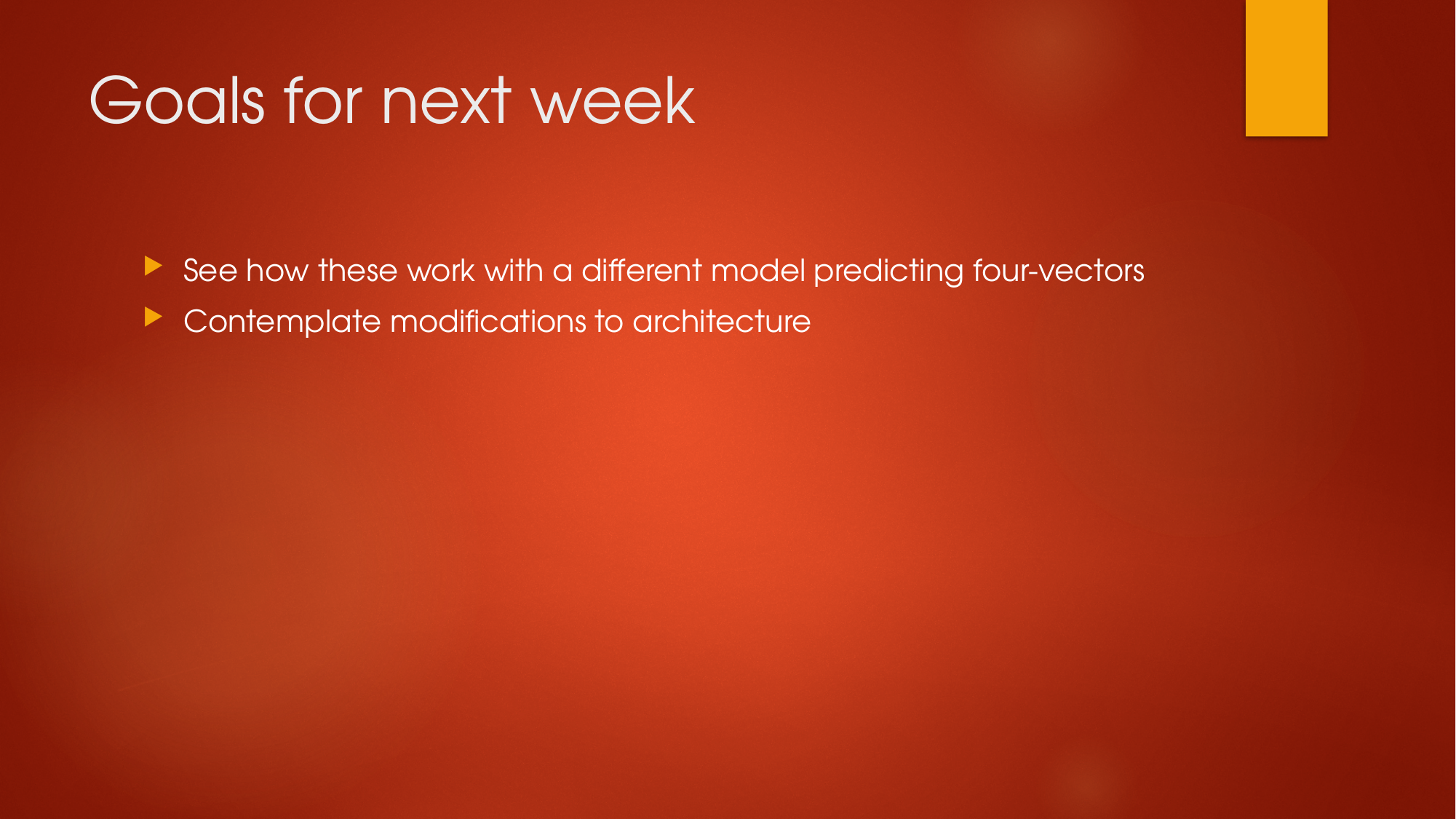

# Goals for next week
See how these work with a different model predicting four-vectors
Contemplate modifications to architecture